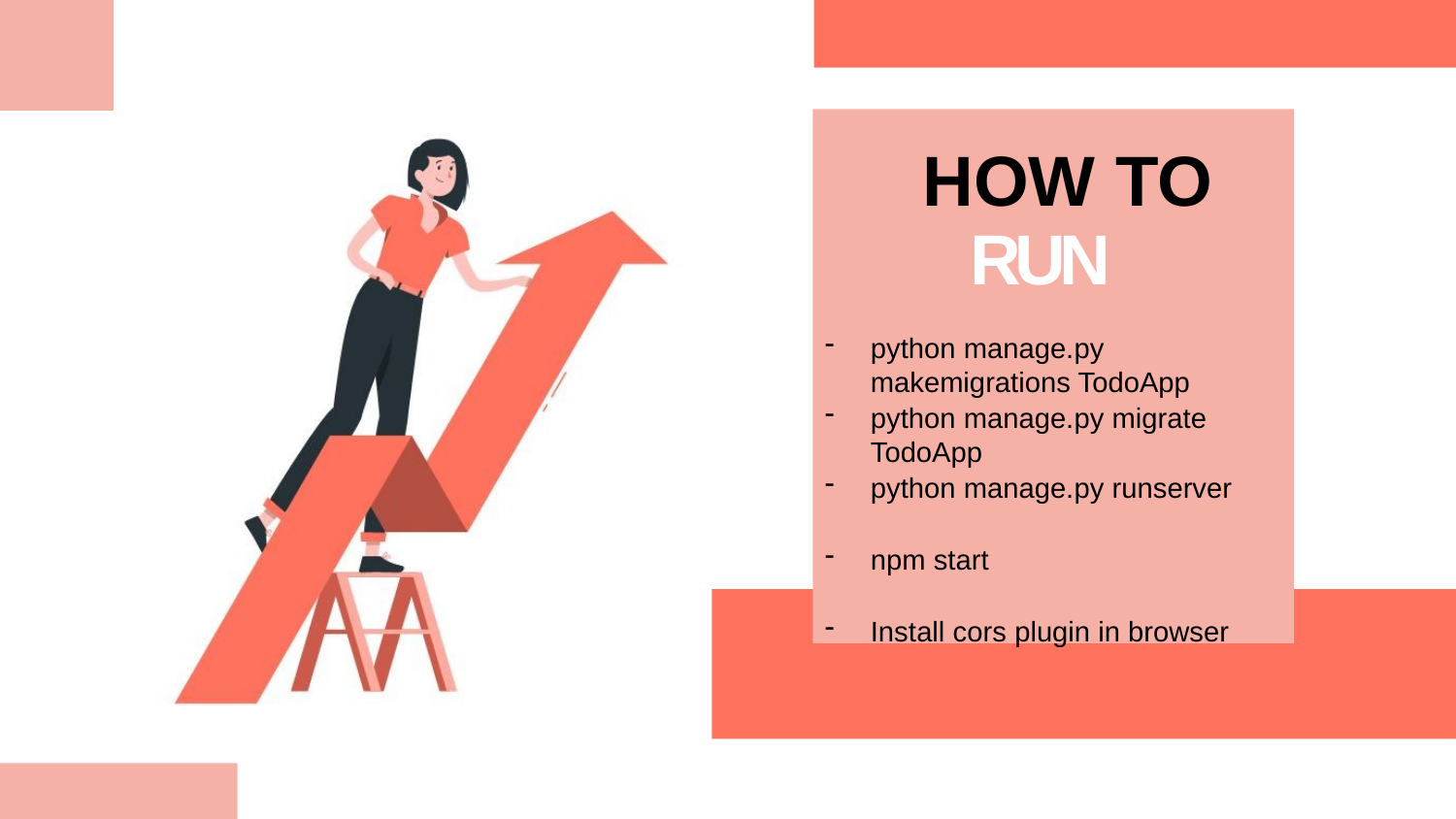

# HOW TO
	RUN

python manage.py makemigrations TodoApp
python manage.py migrate TodoApp
python manage.py runserver

npm start

Install cors plugin in browser